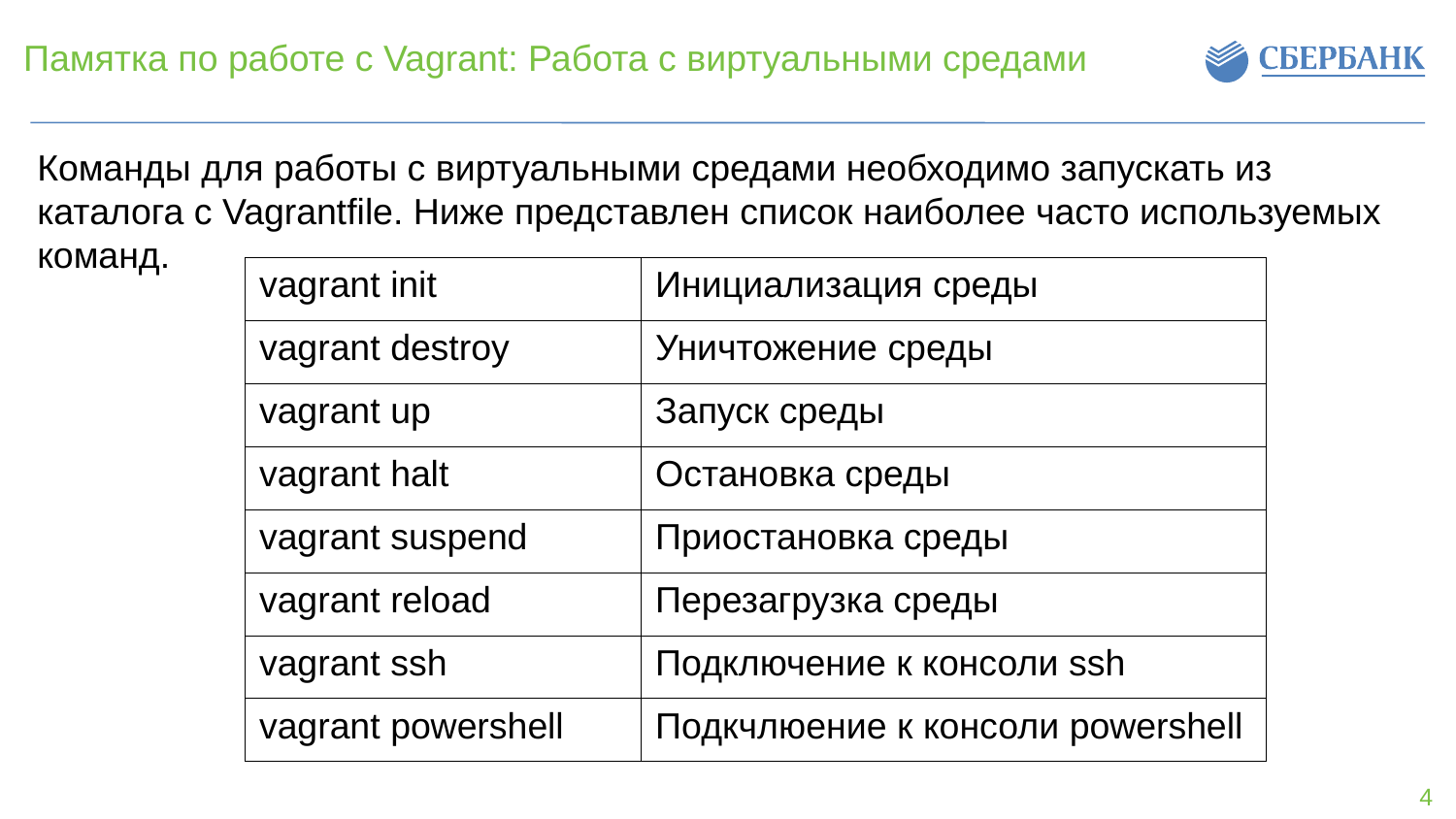

Памятка по работе с Vagrant: Работа с виртуальными средами
Команды для работы с виртуальными средами необходимо запускать из каталога с Vagrantfile. Ниже представлен список наиболее часто используемых команд.
| vagrant init | Инициализация среды |
| --- | --- |
| vagrant destroy | Уничтожение среды |
| vagrant up | Запуск среды |
| vagrant halt | Остановка среды |
| vagrant suspend | Приостановка среды |
| vagrant reload | Перезагрузка среды |
| vagrant ssh | Подключение к консоли ssh |
| vagrant powershell | Подкчлюение к консоли powershell |